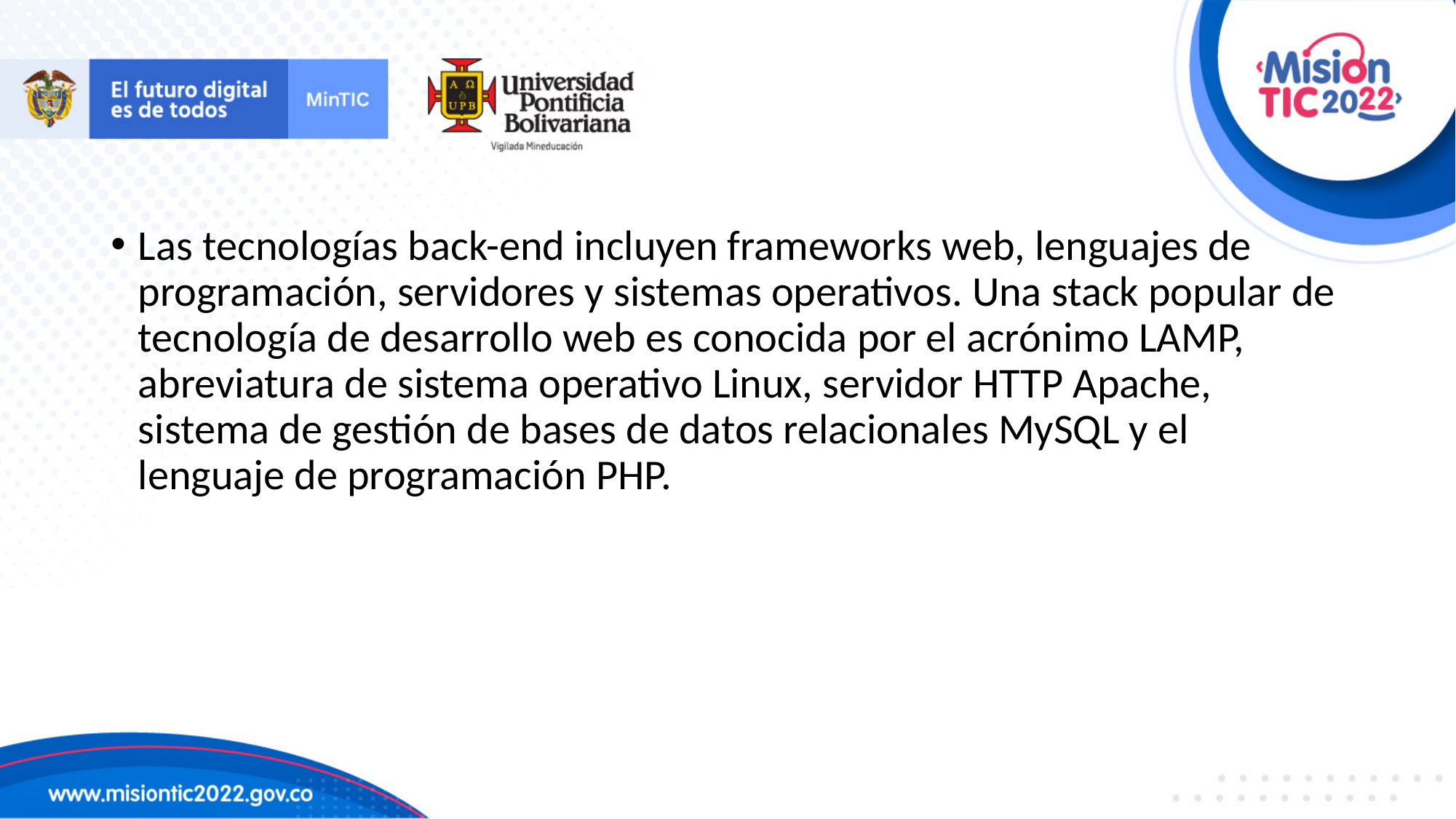

Las tecnologías back-end incluyen frameworks web, lenguajes de programación, servidores y sistemas operativos. Una stack popular de tecnología de desarrollo web es conocida por el acrónimo LAMP, abreviatura de sistema operativo Linux, servidor HTTP Apache, sistema de gestión de bases de datos relacionales MySQL y el lenguaje de programación PHP.